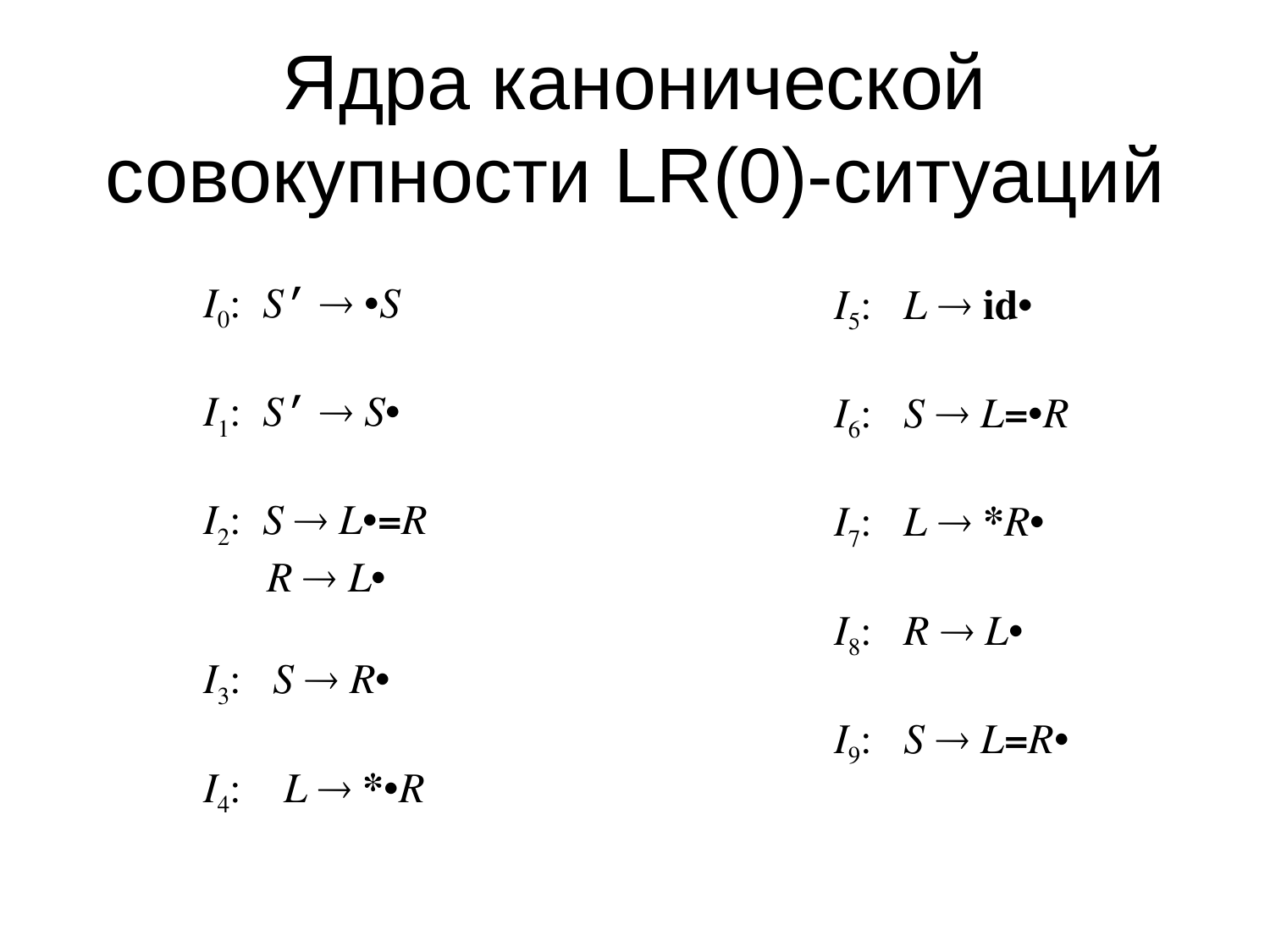

Ядра канонической совокупности LR(0)-ситуаций
I0:  S’ → •S
I1:  S’ → S•
I2:  S → L•=R
      R → L•
I3:   S → R•
I4:    L → *•R

I5:   L → id•

I6:   S → L=•R
I7:   L → *R•
I8:   R → L•

I9:   S → L=R•